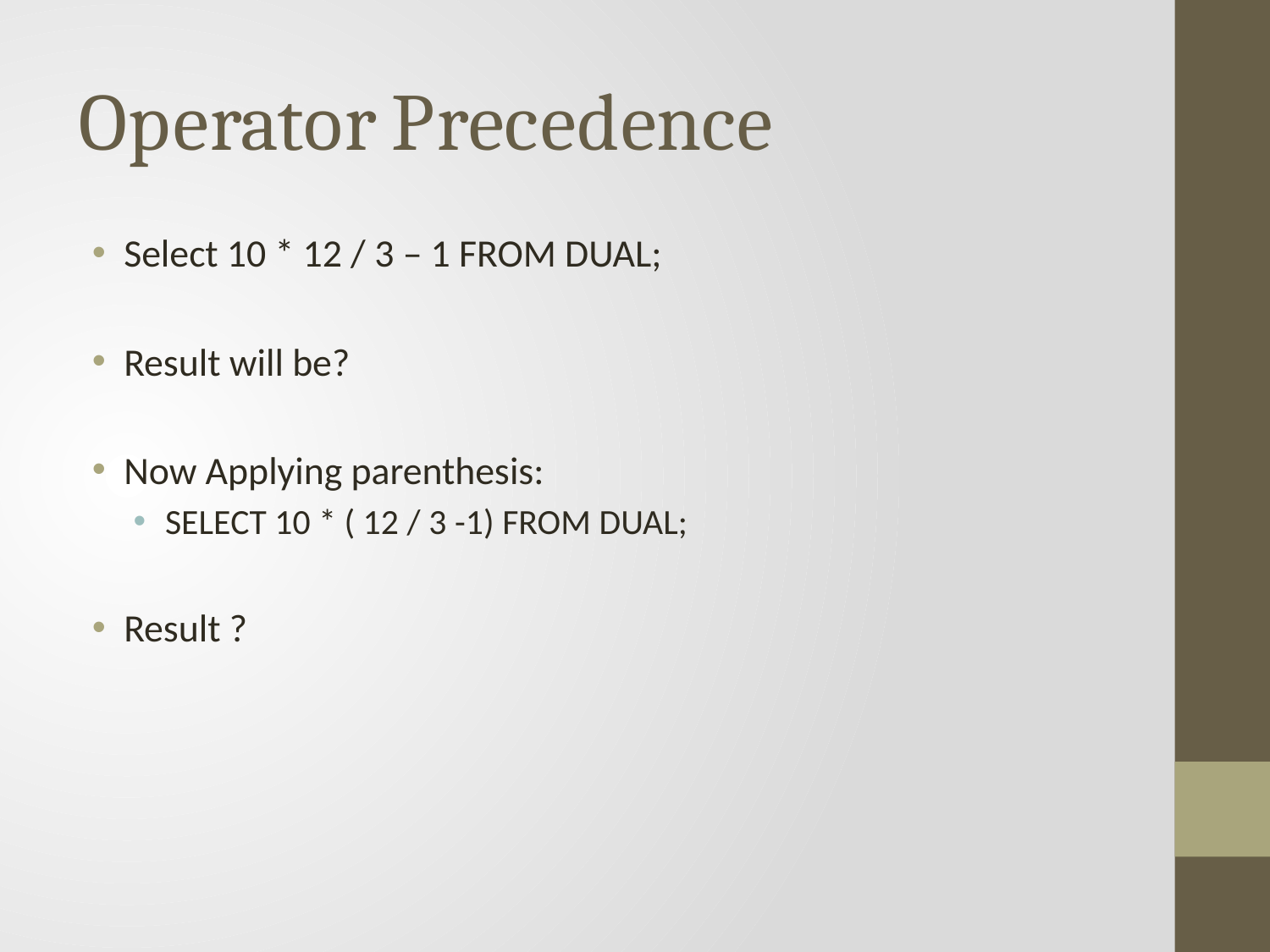

# Operator Precedence
Select 10 * 12 / 3 – 1 FROM DUAL;

Result will be?

Now Applying parenthesis:
SELECT 10 * ( 12 / 3 -1) FROM DUAL;

Result ?